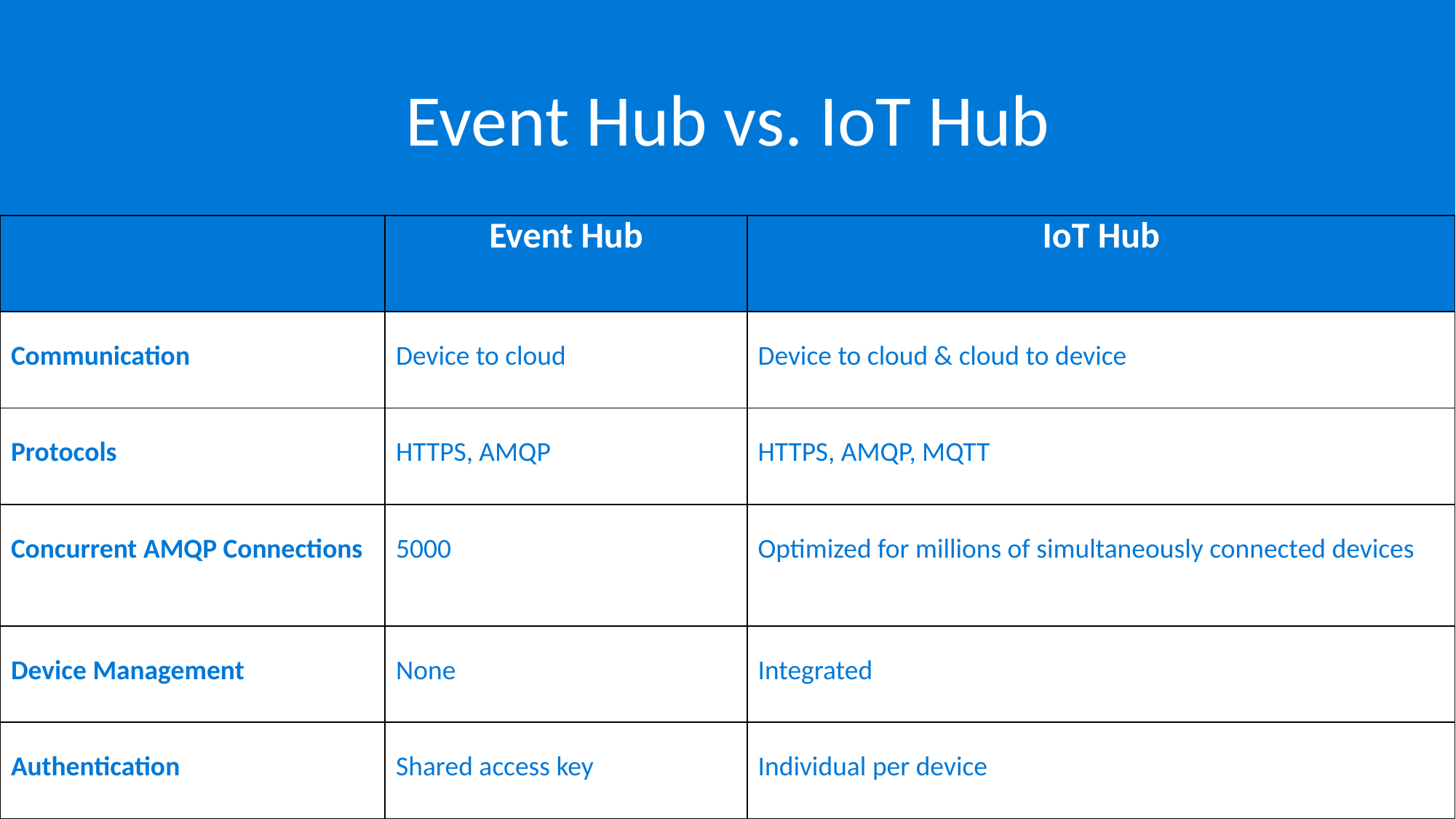

# Event Hub vs. IoT Hub
|  | Event Hub | IoT Hub |
| --- | --- | --- |
| Communication | Device to cloud | Device to cloud & cloud to device |
| Protocols | HTTPS, AMQP | HTTPS, AMQP, MQTT |
| Concurrent AMQP Connections | 5000 | Optimized for millions of simultaneously connected devices |
| Device Management | None | Integrated |
| Authentication | Shared access key | Individual per device |